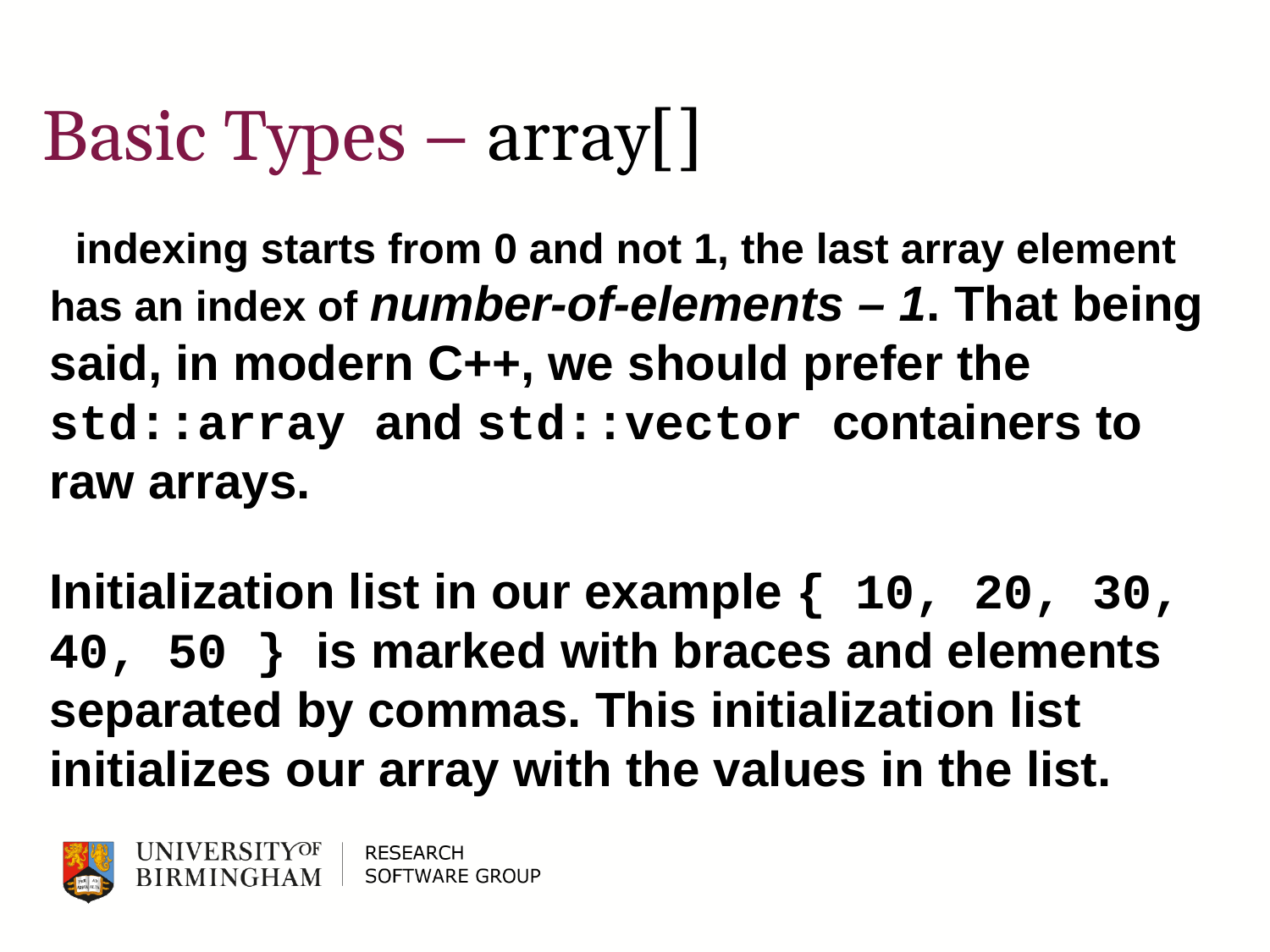

# Basic Types – array[]
  indexing starts from 0 and not 1, the last array element has an index of number-of-elements – 1. That being said, in modern C++, we should prefer the std::array and std::vector containers to raw arrays.

Initialization list in our example { 10, 20, 30, 40, 50 } is marked with braces and elements separated by commas. This initialization list initializes our array with the values in the list.